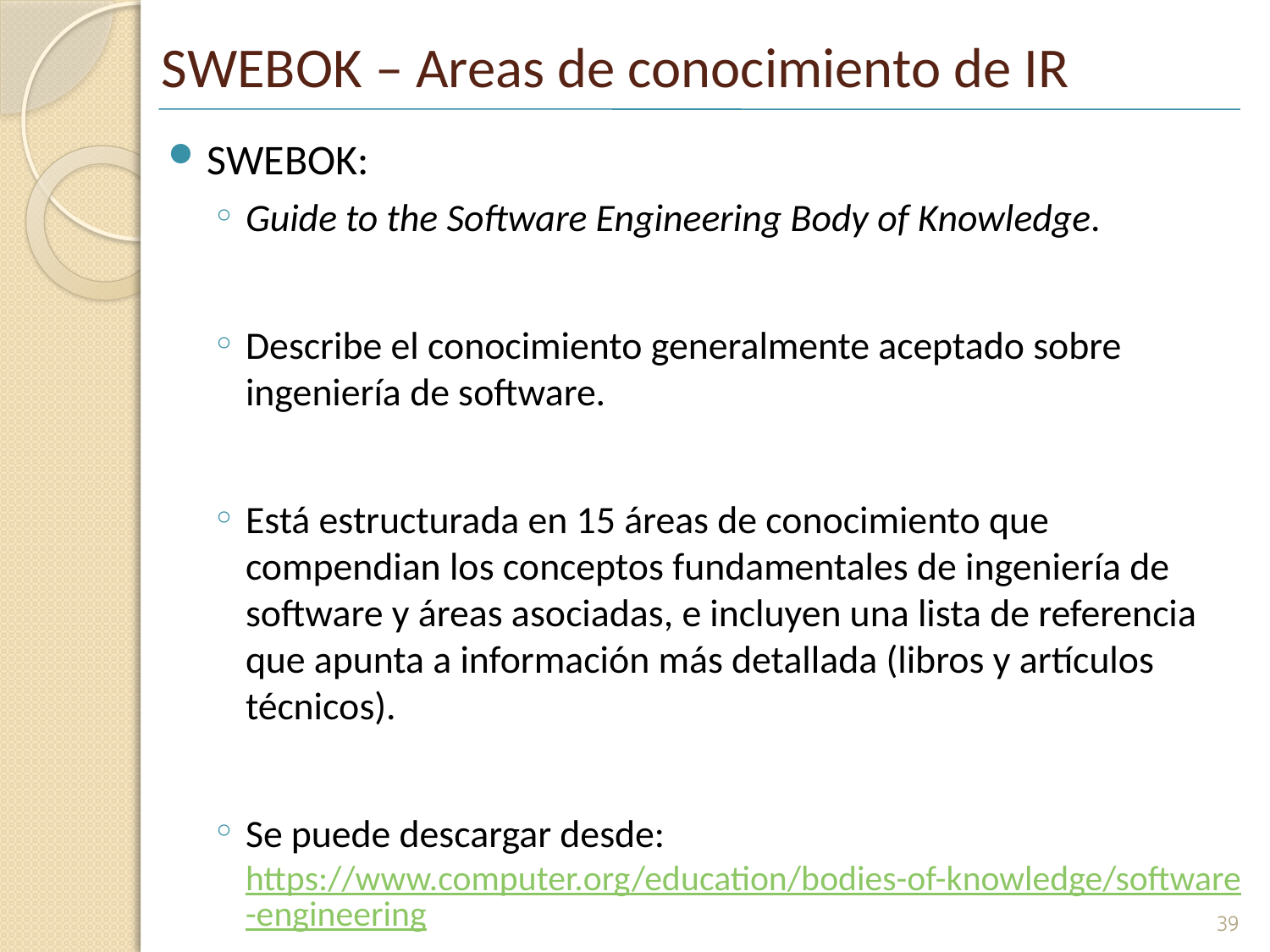

# SWEBOK – Areas de conocimiento de IR
SWEBOK:
Guide to the Software Engineering Body of Knowledge.

Describe el conocimiento generalmente aceptado sobre ingeniería de software.

Está estructurada en 15 áreas de conocimiento que compendian los conceptos fundamentales de ingeniería de software y áreas asociadas, e incluyen una lista de referencia que apunta a información más detallada (libros y artículos técnicos).

Se puede descargar desde: https://www.computer.org/education/bodies-of-knowledge/software-engineering.
39